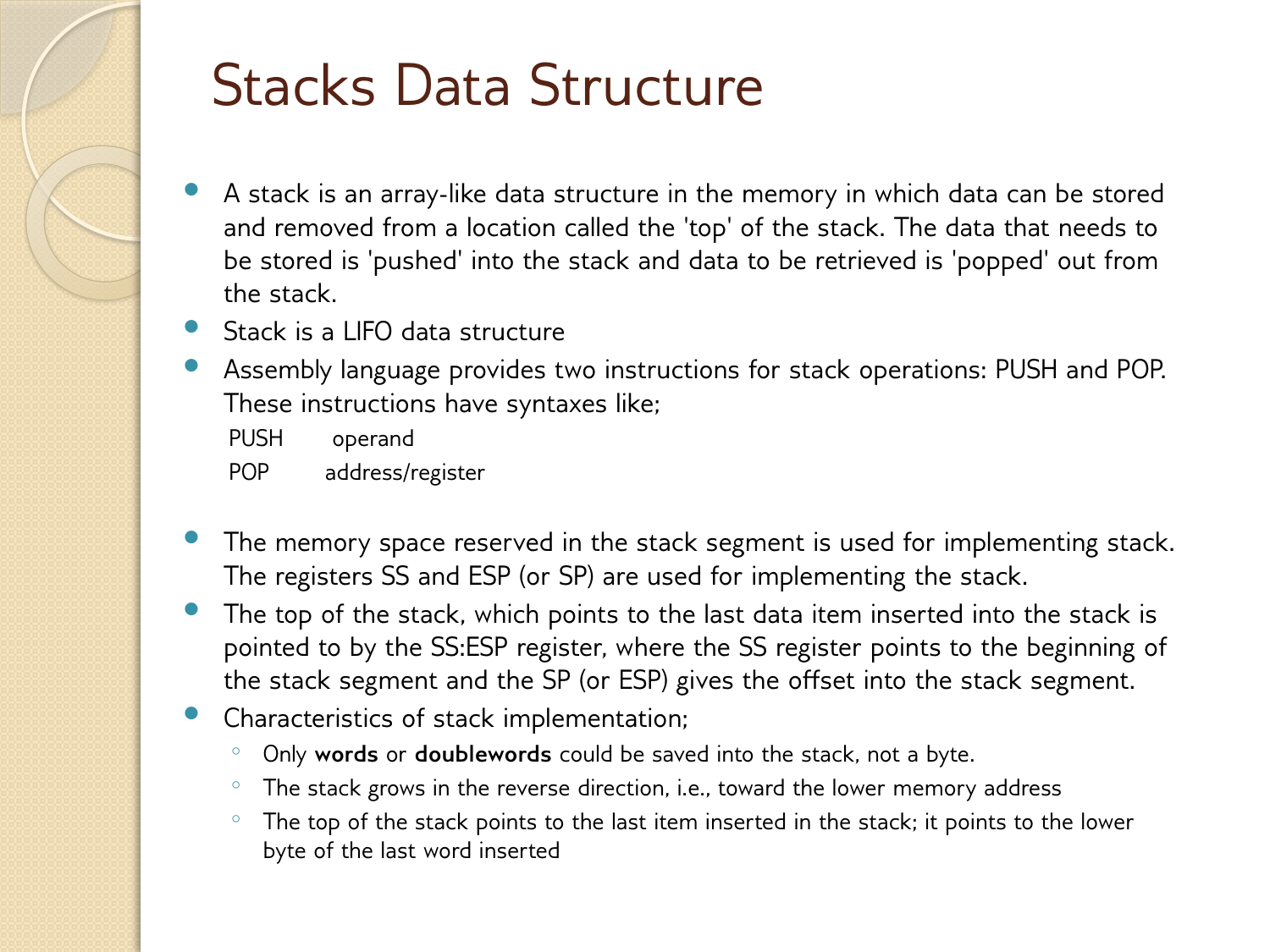

# Stacks Data Structure
A stack is an array-like data structure in the memory in which data can be stored and removed from a location called the 'top' of the stack. The data that needs to be stored is 'pushed' into the stack and data to be retrieved is 'popped' out from the stack.
Stack is a LIFO data structure
Assembly language provides two instructions for stack operations: PUSH and POP. These instructions have syntaxes like;
PUSH		 operand
POP 		address/register

The memory space reserved in the stack segment is used for implementing stack. The registers SS and ESP (or SP) are used for implementing the stack.
The top of the stack, which points to the last data item inserted into the stack is pointed to by the SS:ESP register, where the SS register points to the beginning of the stack segment and the SP (or ESP) gives the offset into the stack segment.
Characteristics of stack implementation;
Only words or doublewords could be saved into the stack, not a byte.
The stack grows in the reverse direction, i.e., toward the lower memory address
The top of the stack points to the last item inserted in the stack; it points to the lower byte of the last word inserted